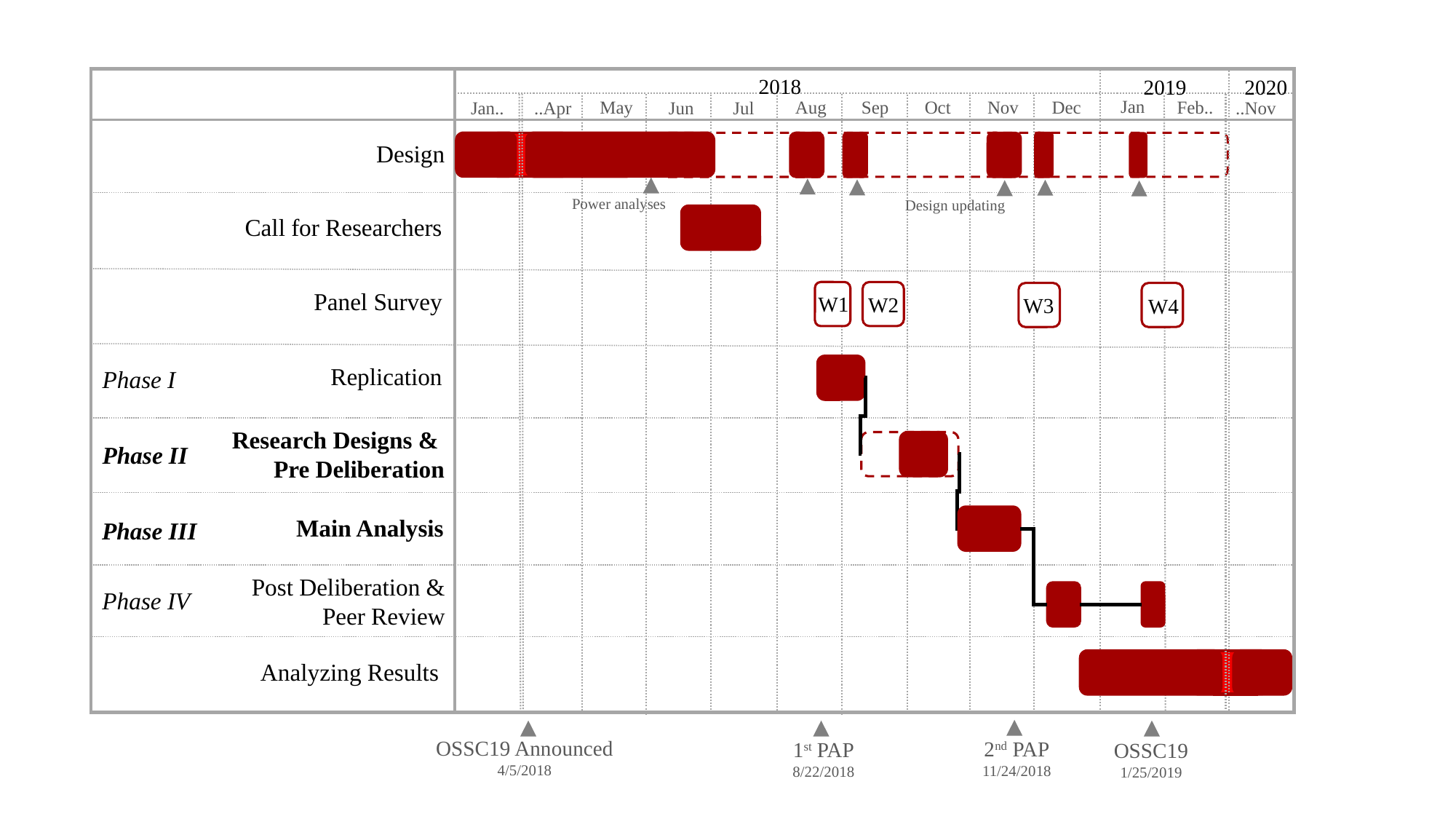

2018
2020
2019

Jan
Dec
Nov
Oct
Sep
May
Feb..
Aug
..Apr
Jul
Jan..
Jun
..Nov

Design

Power analyses
Design updating

Call for Researchers
Panel Survey

W1
W2
W3
W4
Replication

Phase I
Research Designs &
Pre Deliberation

Phase II

Main Analysis
Phase III
Post Deliberation &
Peer Review
Phase IV

Analyzing Results

OSSC19 Announced
4/5/2018
2nd PAP
11/24/2018
1st PAP
8/22/2018
OSSC19
1/25/2019